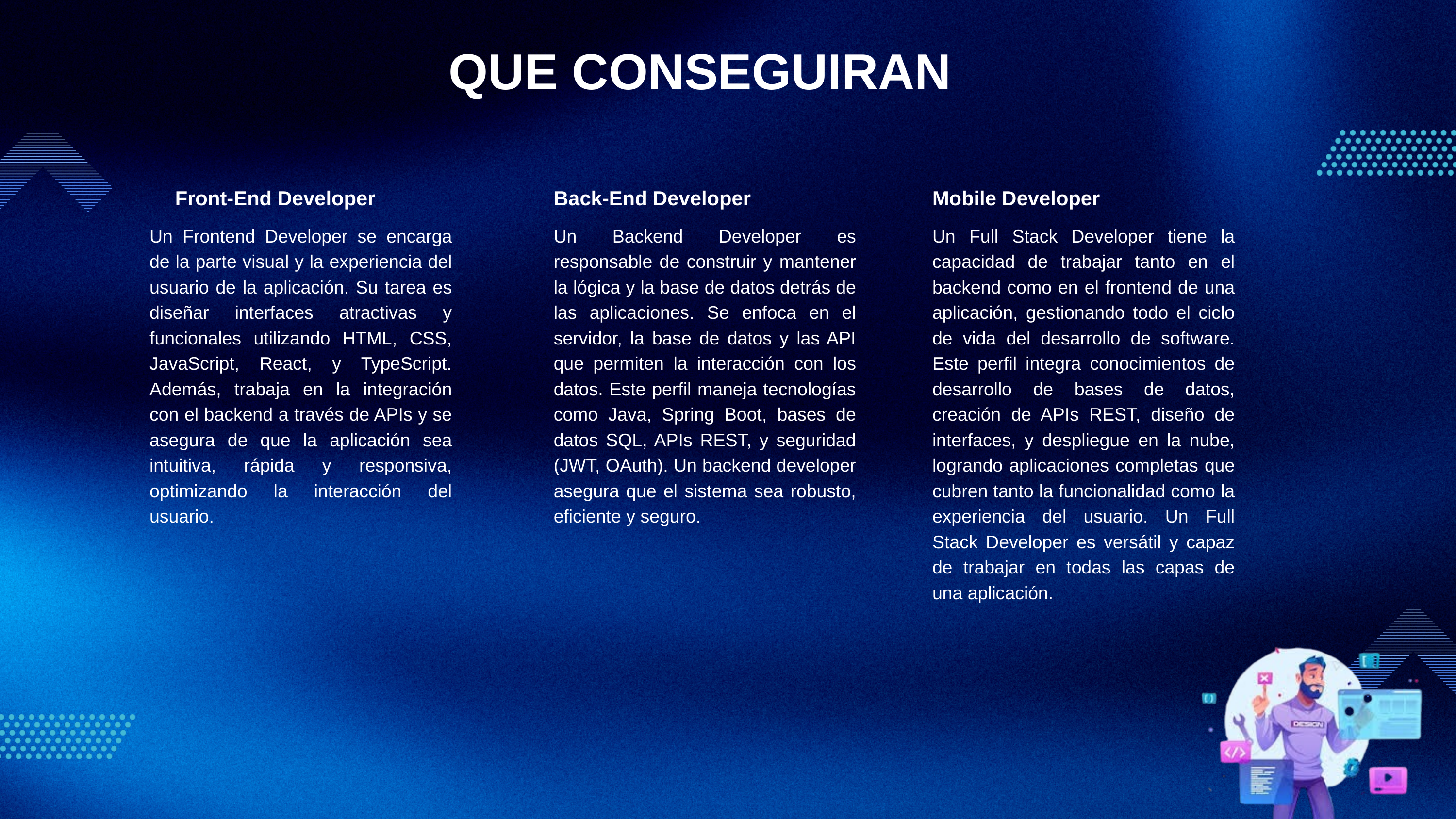

QUE CONSEGUIRAN

Front-End Developer
Back-End Developer
Mobile Developer
Un Frontend Developer se encarga de la parte visual y la experiencia del usuario de la aplicación. Su tarea es diseñar interfaces atractivas y funcionales utilizando HTML, CSS, JavaScript, React, y TypeScript. Además, trabaja en la integración con el backend a través de APIs y se asegura de que la aplicación sea intuitiva, rápida y responsiva, optimizando la interacción del usuario.

Un Backend Developer es responsable de construir y mantener la lógica y la base de datos detrás de las aplicaciones. Se enfoca en el servidor, la base de datos y las API que permiten la interacción con los datos. Este perfil maneja tecnologías como Java, Spring Boot, bases de datos SQL, APIs REST, y seguridad (JWT, OAuth). Un backend developer asegura que el sistema sea robusto, eficiente y seguro.

Un Full Stack Developer tiene la capacidad de trabajar tanto en el backend como en el frontend de una aplicación, gestionando todo el ciclo de vida del desarrollo de software. Este perfil integra conocimientos de desarrollo de bases de datos, creación de APIs REST, diseño de interfaces, y despliegue en la nube, logrando aplicaciones completas que cubren tanto la funcionalidad como la experiencia del usuario. Un Full Stack Developer es versátil y capaz de trabajar en todas las capas de una aplicación.